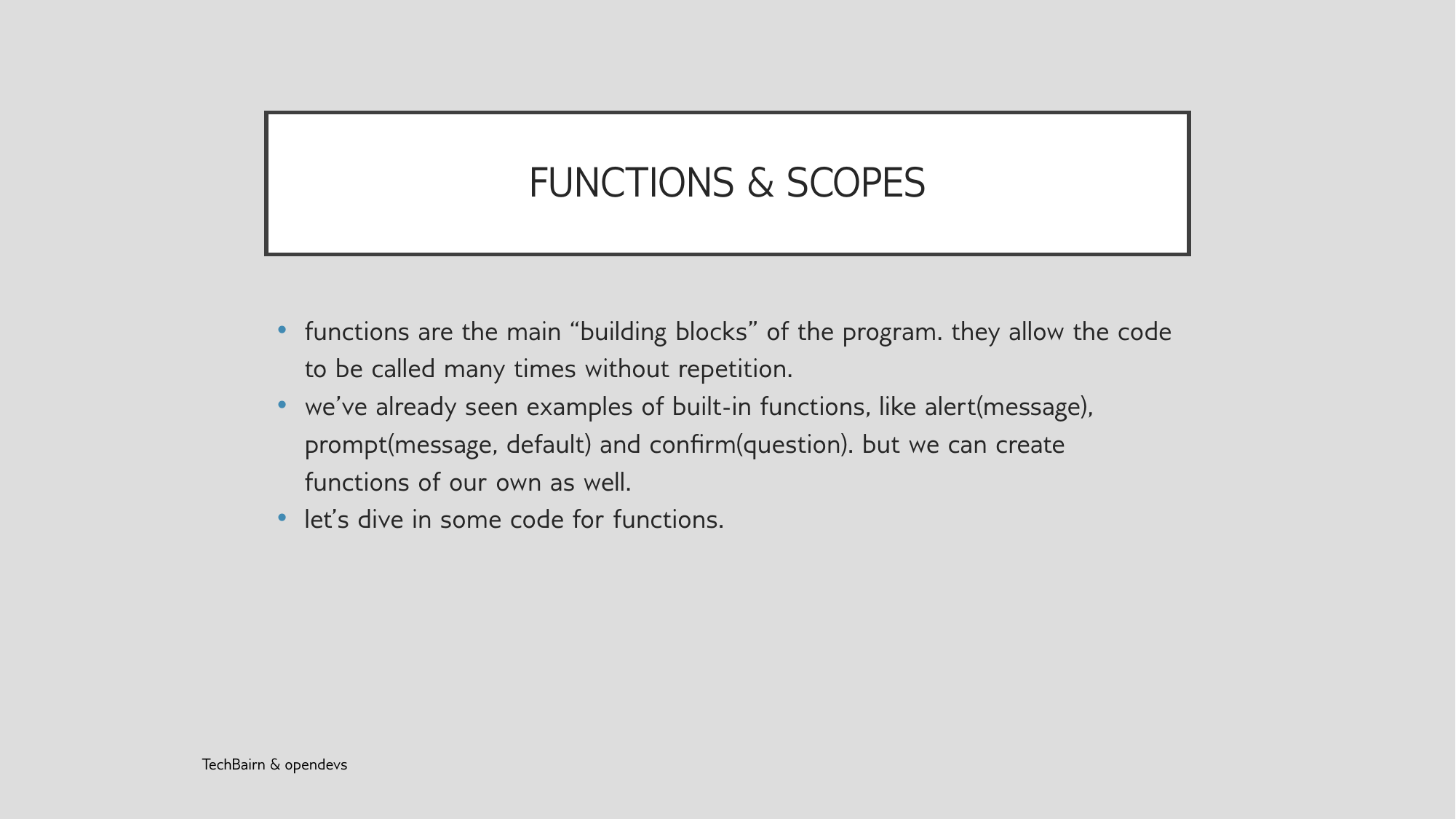

# FUNCTIONS & SCOPES
functions are the main “building blocks” of the program. they allow the code to be called many times without repetition.
we’ve already seen examples of built-in functions, like alert(message), prompt(message, default) and confirm(question). but we can create functions of our own as well.
let’s dive in some code for functions.
TechBairn & opendevs